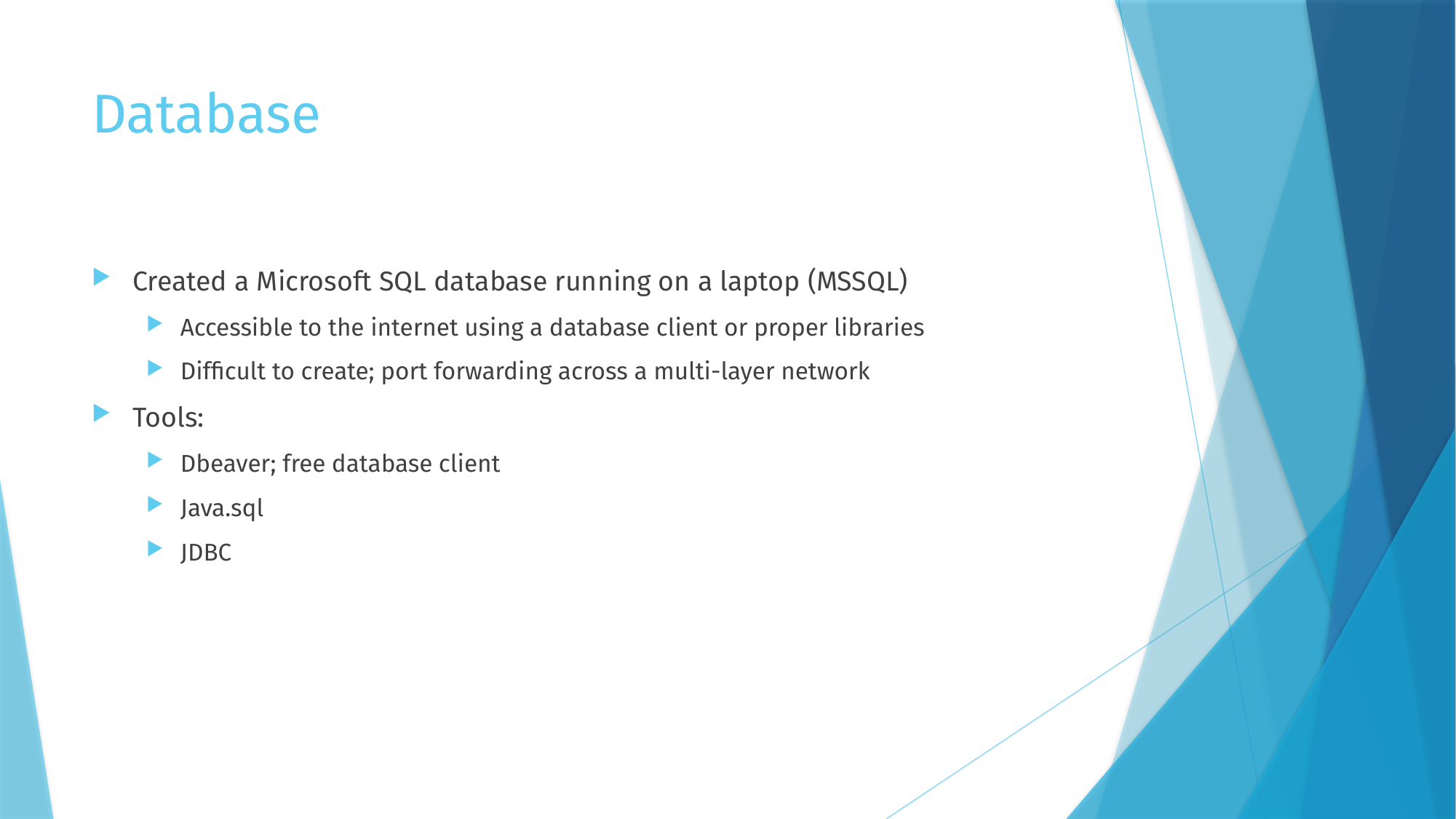

# Database
Created a Microsoft SQL database running on a laptop (MSSQL)
Accessible to the internet using a database client or proper libraries
Difficult to create; port forwarding across a multi-layer network
Tools:
Dbeaver; free database client
Java.sql
JDBC